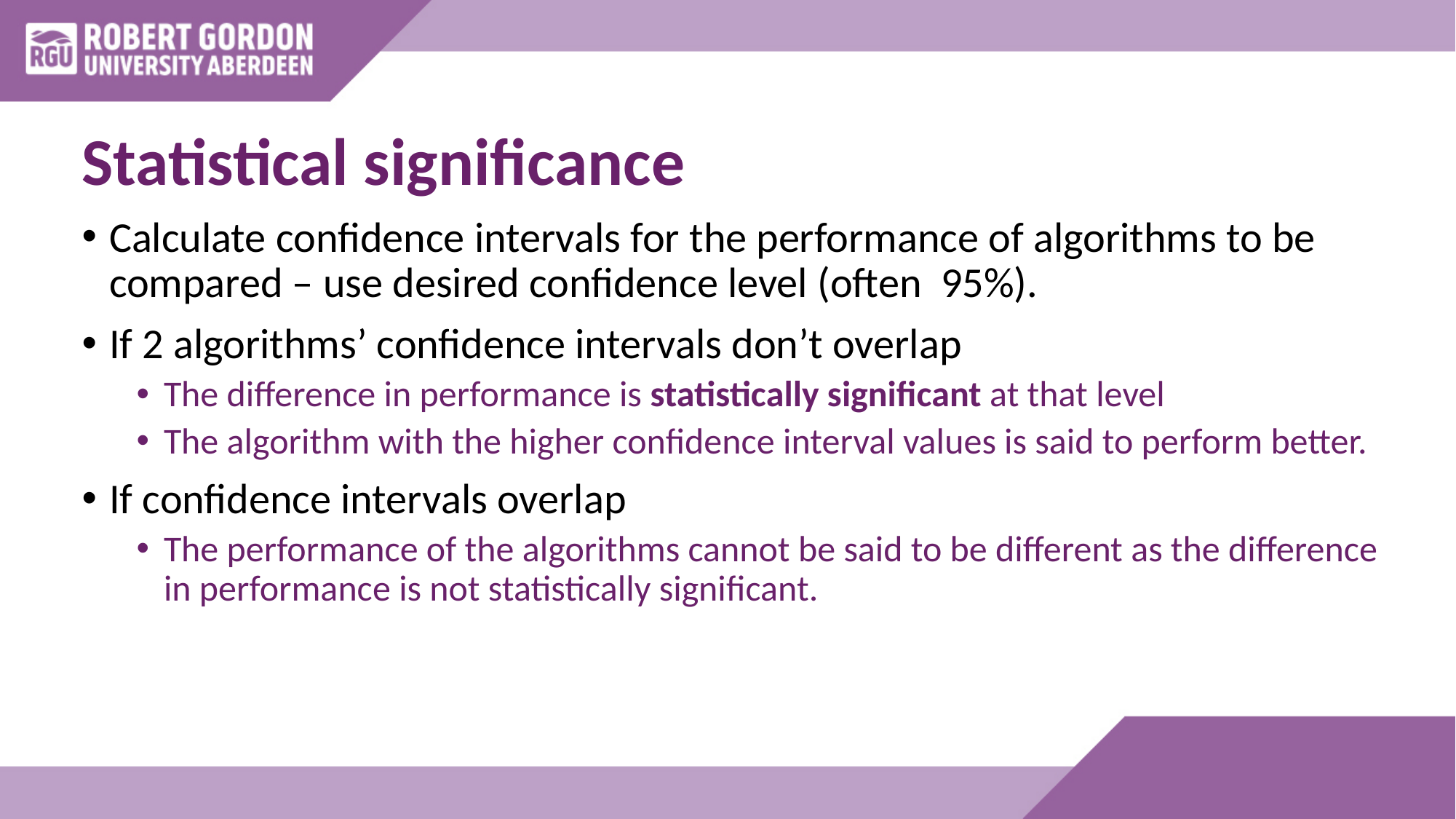

# Statistical significance
Calculate confidence intervals for the performance of algorithms to be compared – use desired confidence level (often  95%).
If 2 algorithms’ confidence intervals don’t overlap
The difference in performance is statistically significant at that level
The algorithm with the higher confidence interval values is said to perform better.
If confidence intervals overlap
The performance of the algorithms cannot be said to be different as the difference in performance is not statistically significant.